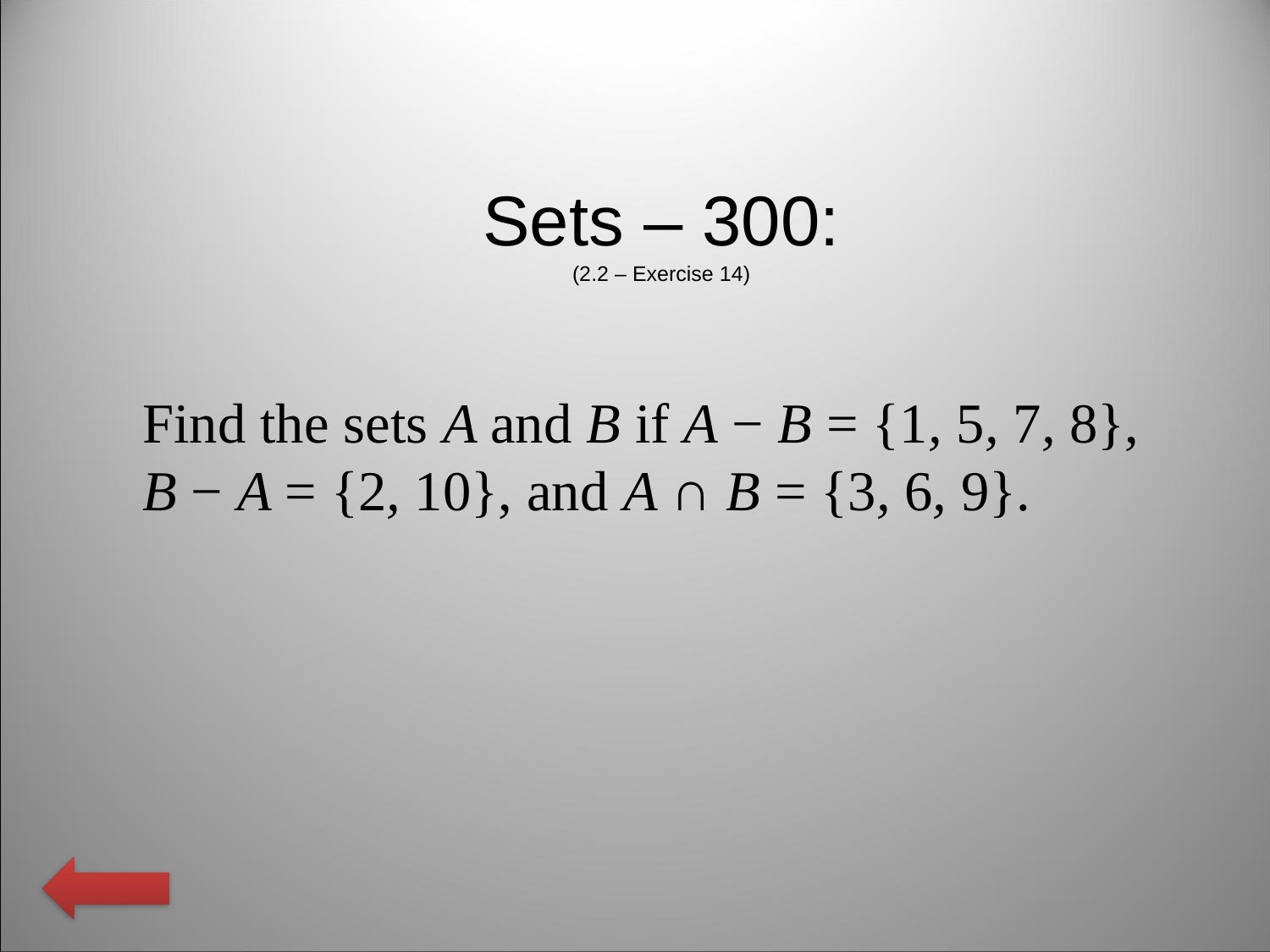

Sets – 300:
(2.2 – Exercise 14)
Find the sets A and B if A − B = {1, 5, 7, 8},
B − A = {2, 10}, and A ∩ B = {3, 6, 9}.